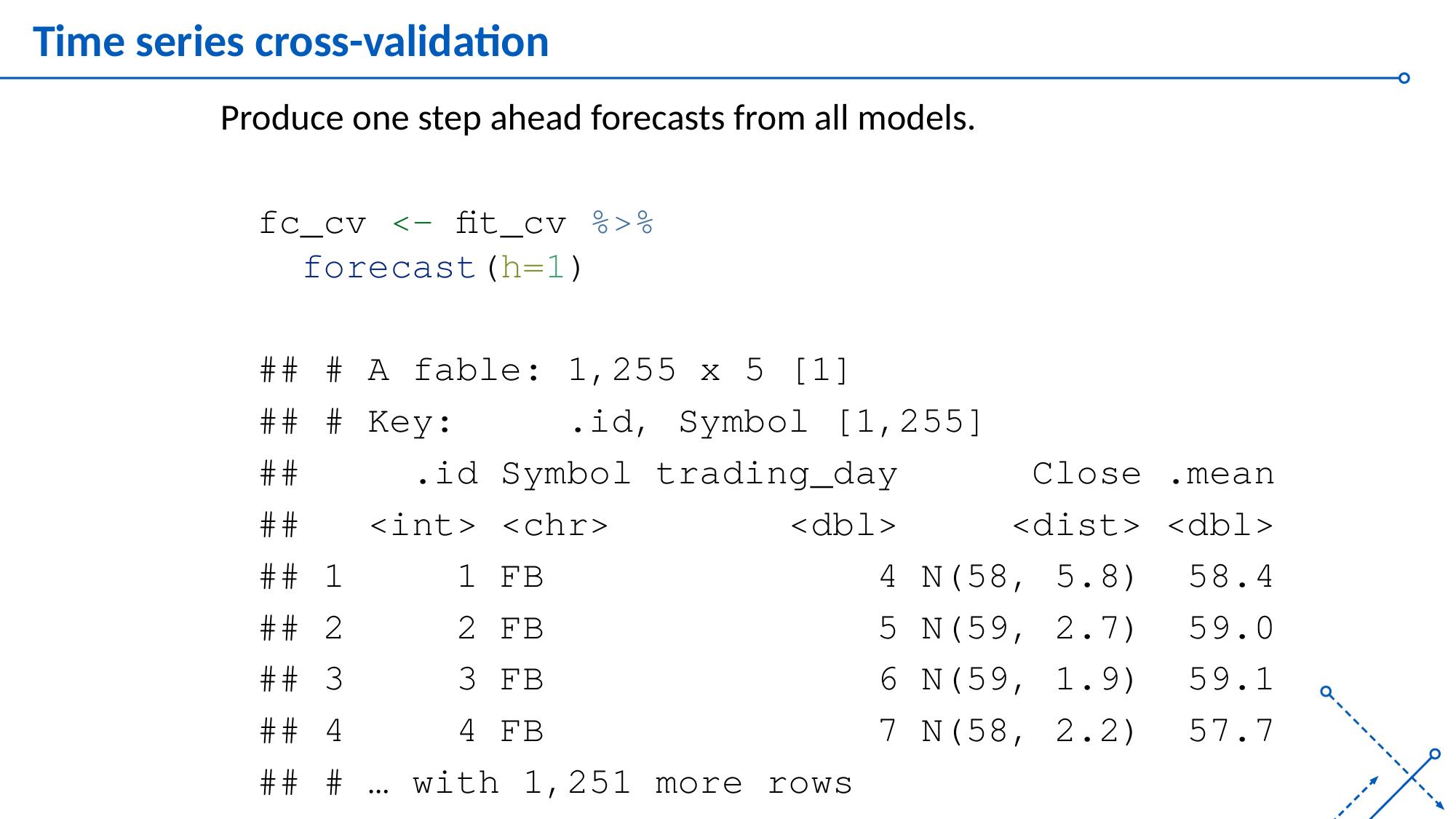

# Time series cross-validation
Produce one step ahead forecasts from all models.

fc_cv <- fit_cv %>%
  forecast(h=1)

## # A fable: 1,255 x 5 [1]
## # Key:     .id, Symbol [1,255]
##     .id Symbol trading_day      Close .mean
##   <int> <chr>        <dbl>     <dist> <dbl>
## 1     1 FB               4 N(58, 5.8)  58.4
## 2     2 FB               5 N(59, 2.7)  59.0
## 3     3 FB               6 N(59, 1.9)  59.1
## 4     4 FB               7 N(58, 2.2)  57.7
## # … with 1,251 more rows